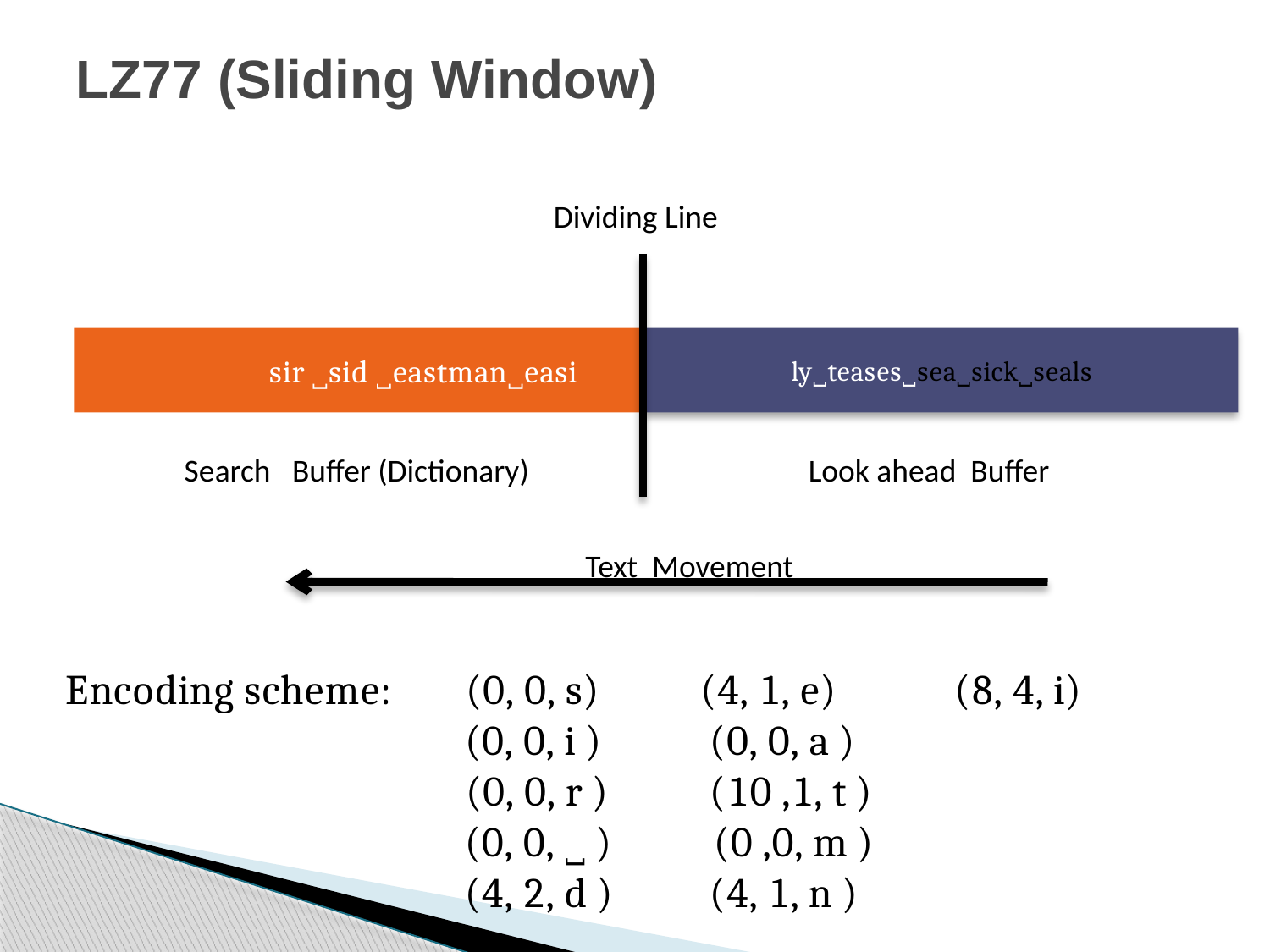

# LZ77 (Sliding Window)
Dividing Line
	sir ˽sid ˽eastman˽easi
ly˽teases˽sea˽sick˽seals
Search   Buffer (Dictionary)
Look ahead  Buffer
Text  Movement
Encoding scheme:        (0, 0, s)	(4, 1, e)	(8, 4, i)
			  (0, 0, i )	 (0, 0, a )
                                           (0, 0, r )	 (10 ,1, t ) 						  (0, 0, ˽ )           (0 ,0, m ) 						  (4, 2, d ) 	 (4, 1, n )